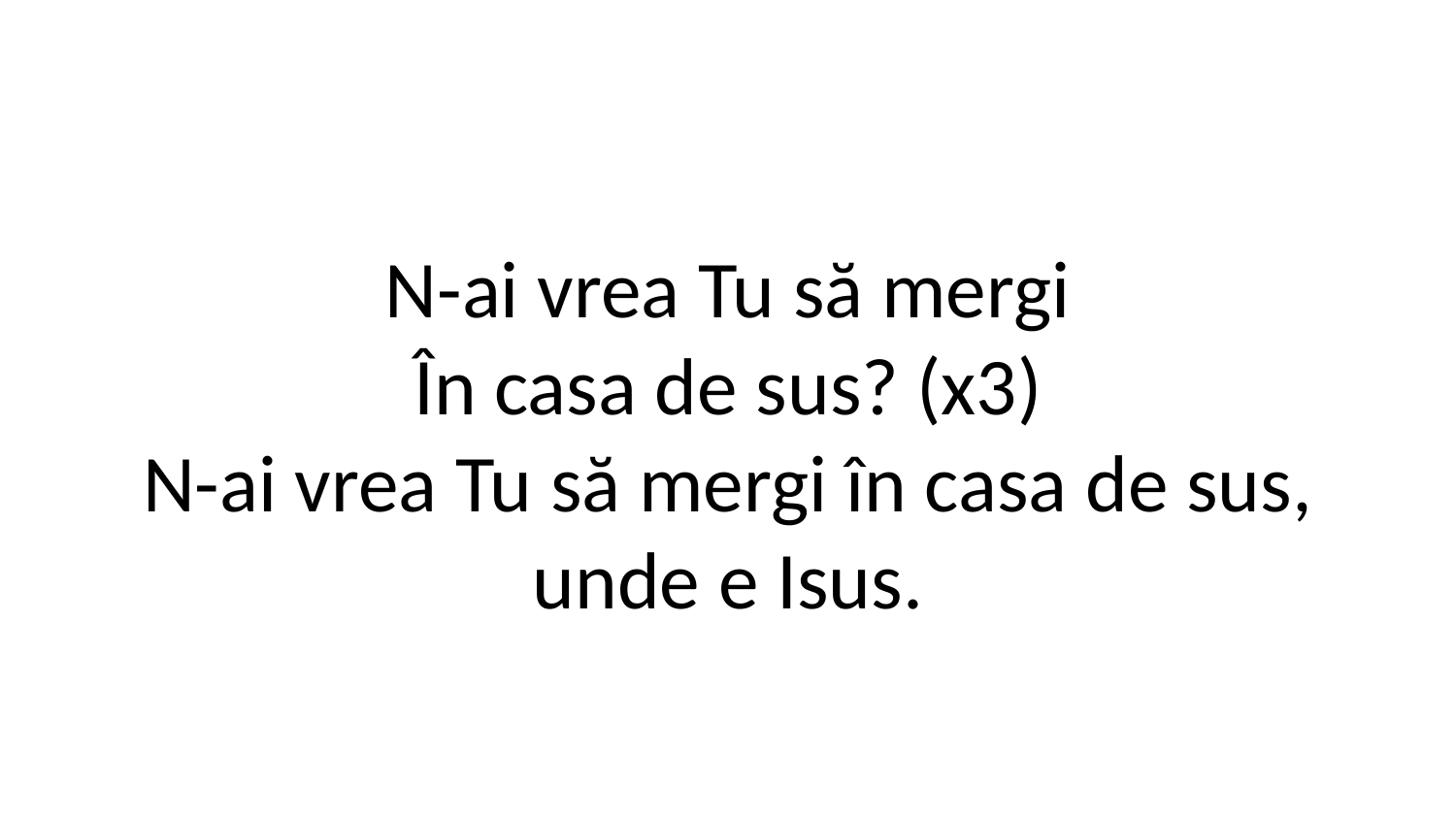

N-ai vrea Tu să mergi
În casa de sus? (x3)
N-ai vrea Tu să mergi în casa de sus,
unde e Isus.